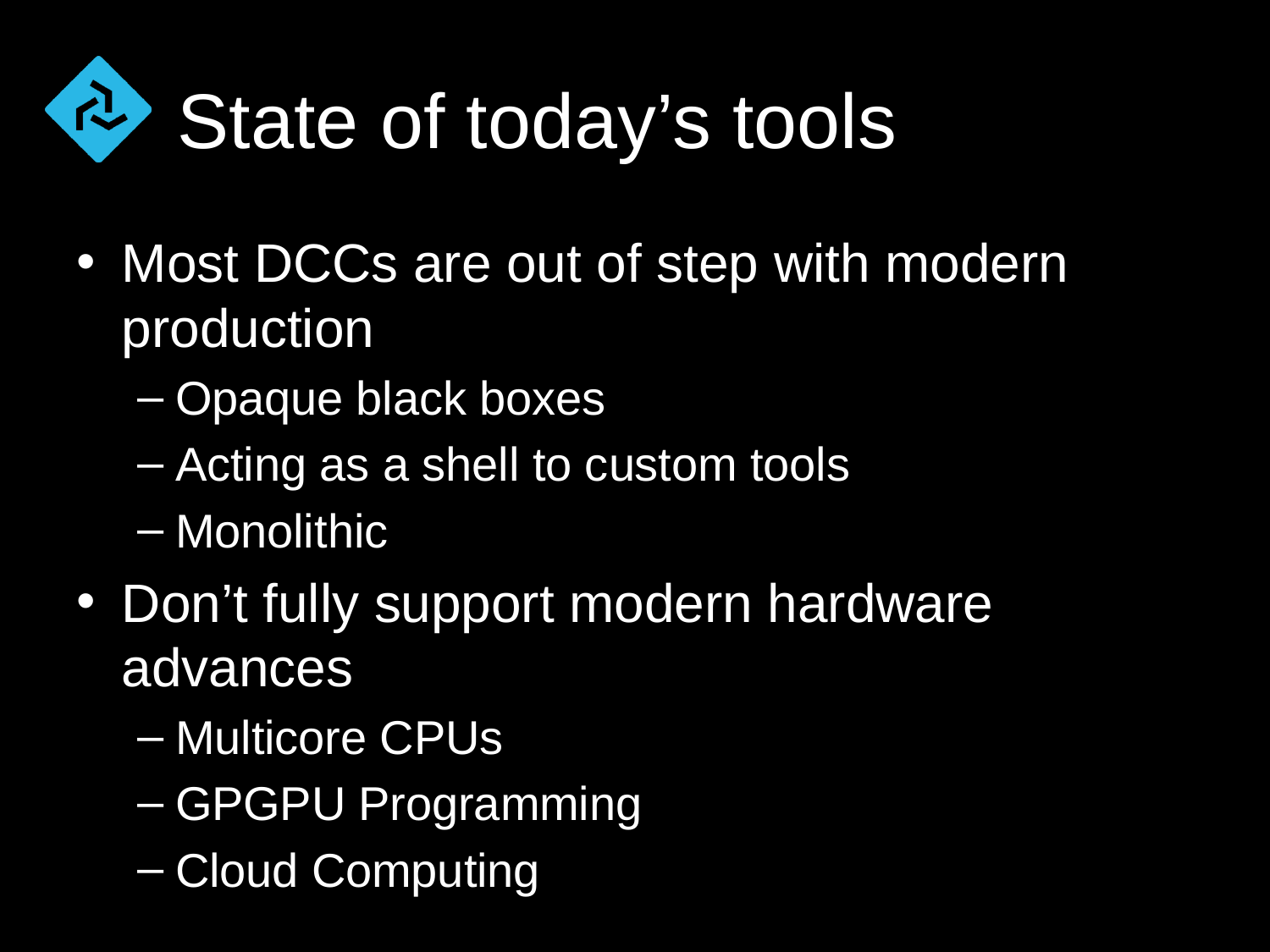

# State of today’s tools
Most DCCs are out of step with modern production
Opaque black boxes
Acting as a shell to custom tools
Monolithic
Don’t fully support modern hardware advances
Multicore CPUs
GPGPU Programming
Cloud Computing